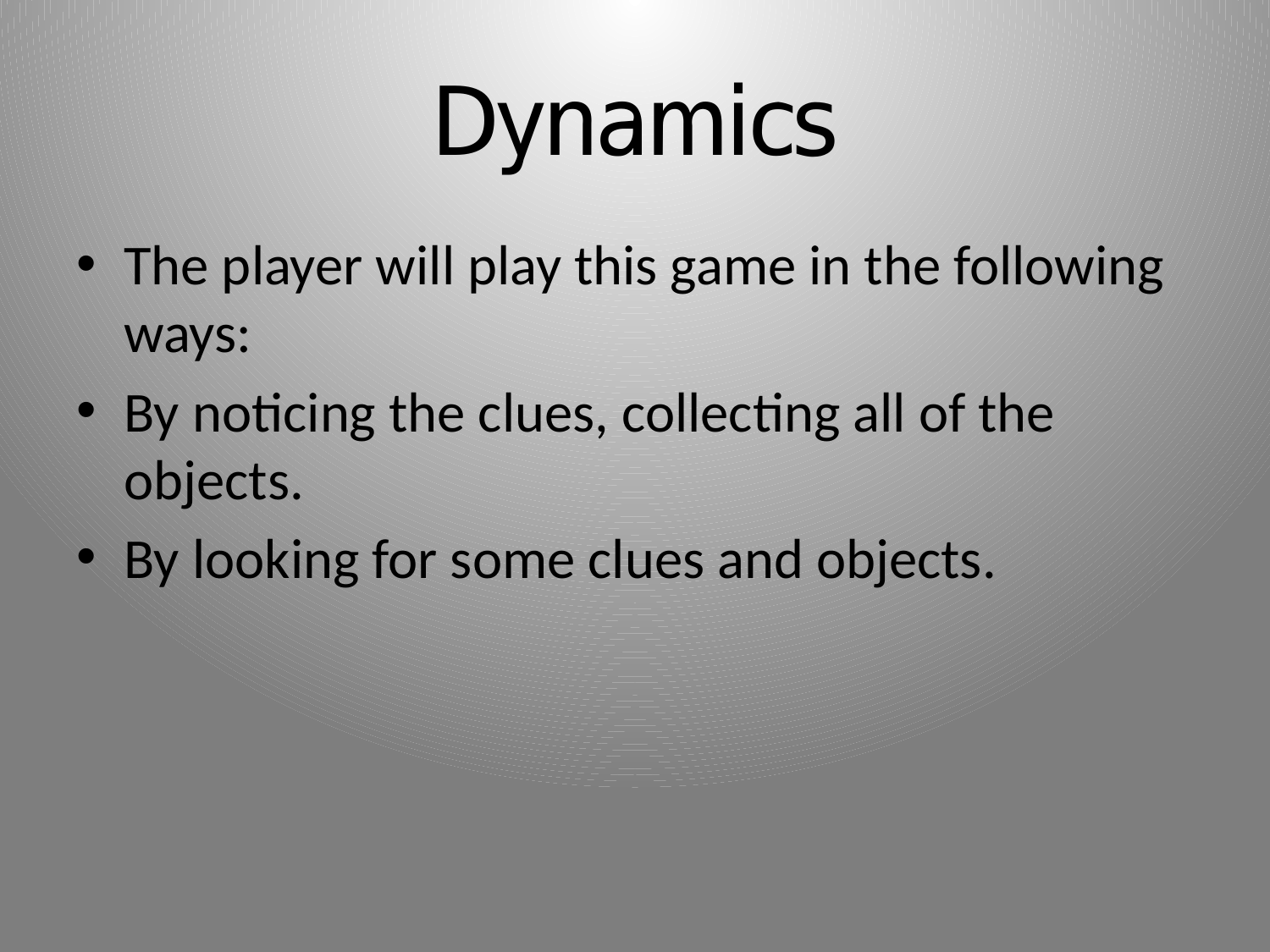

# Dynamics
The player will play this game in the following ways:
By noticing the clues, collecting all of the objects.
By looking for some clues and objects.